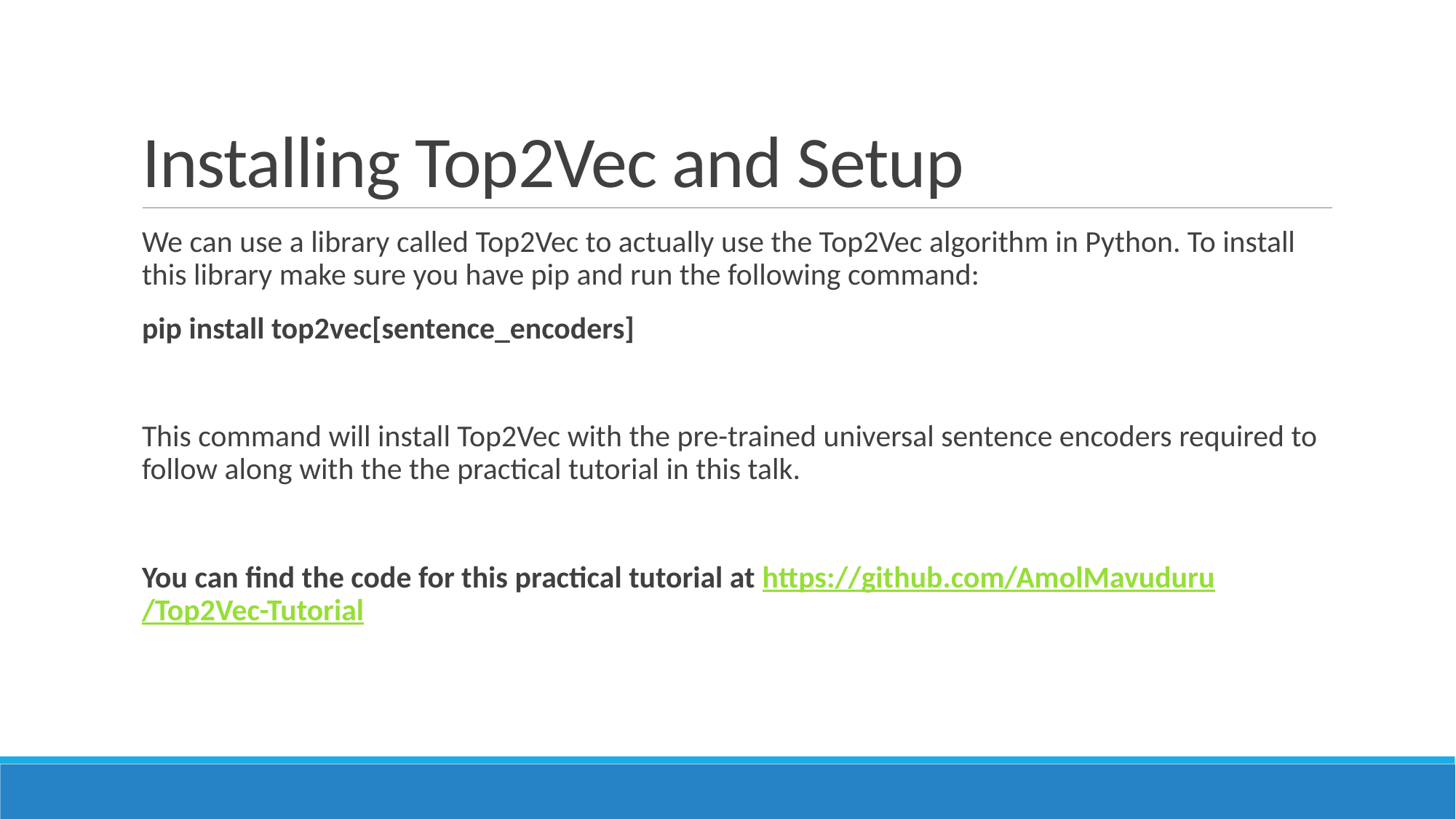

# Installing Top2Vec and Setup
We can use a library called Top2Vec to actually use the Top2Vec algorithm in Python. To install this library make sure you have pip and run the following command:
pip install top2vec[sentence_encoders]

This command will install Top2Vec with the pre-trained universal sentence encoders required to follow along with the the practical tutorial in this talk.

You can find the code for this practical tutorial at https://github.com/AmolMavuduru/Top2Vec-Tutorial